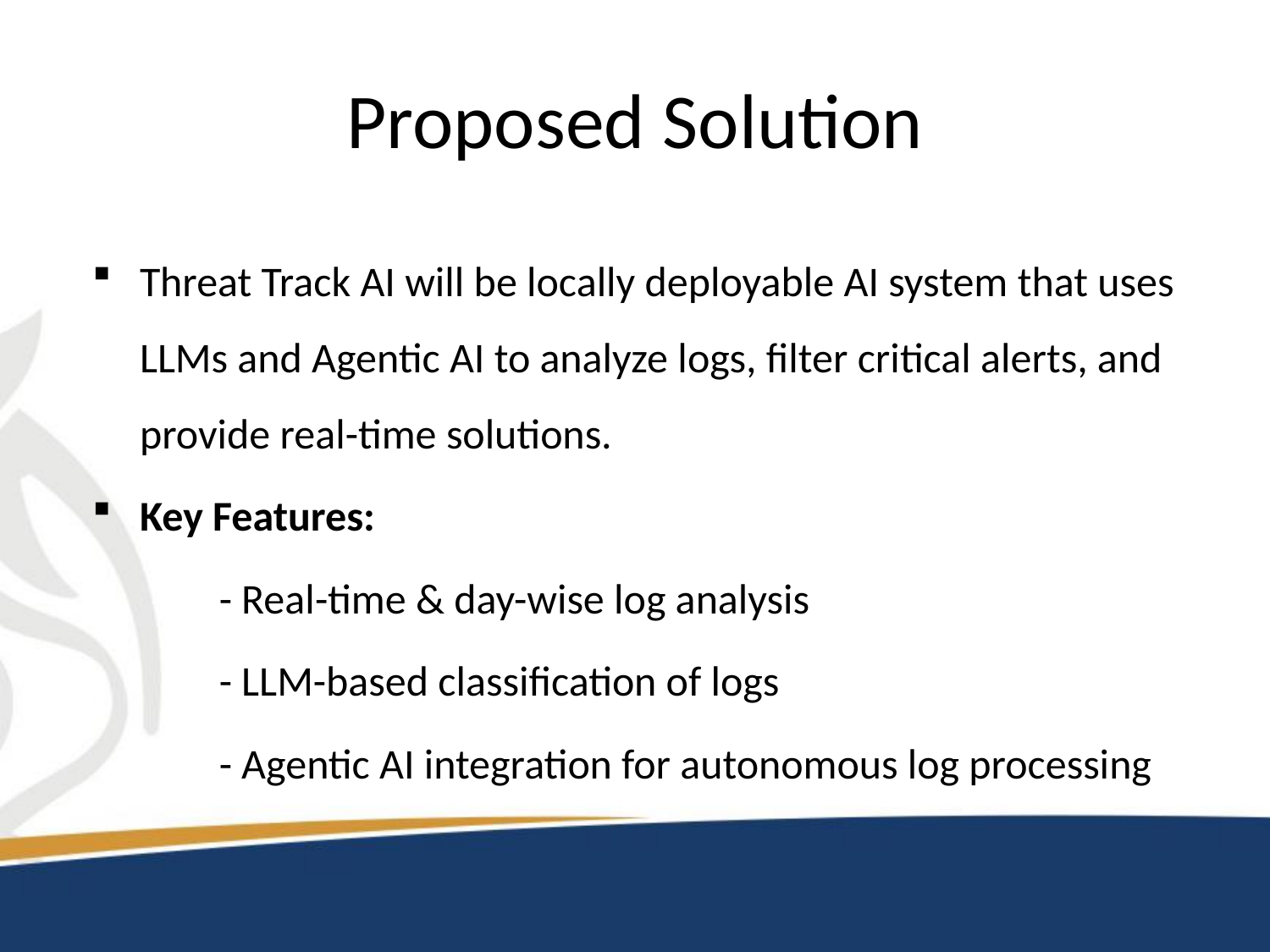

# Proposed Solution
Threat Track AI will be locally deployable AI system that uses LLMs and Agentic AI to analyze logs, filter critical alerts, and provide real-time solutions.
Key Features:
  	- Real-time & day-wise log analysis
  	- LLM-based classification of logs
  	- Agentic AI integration for autonomous log processing